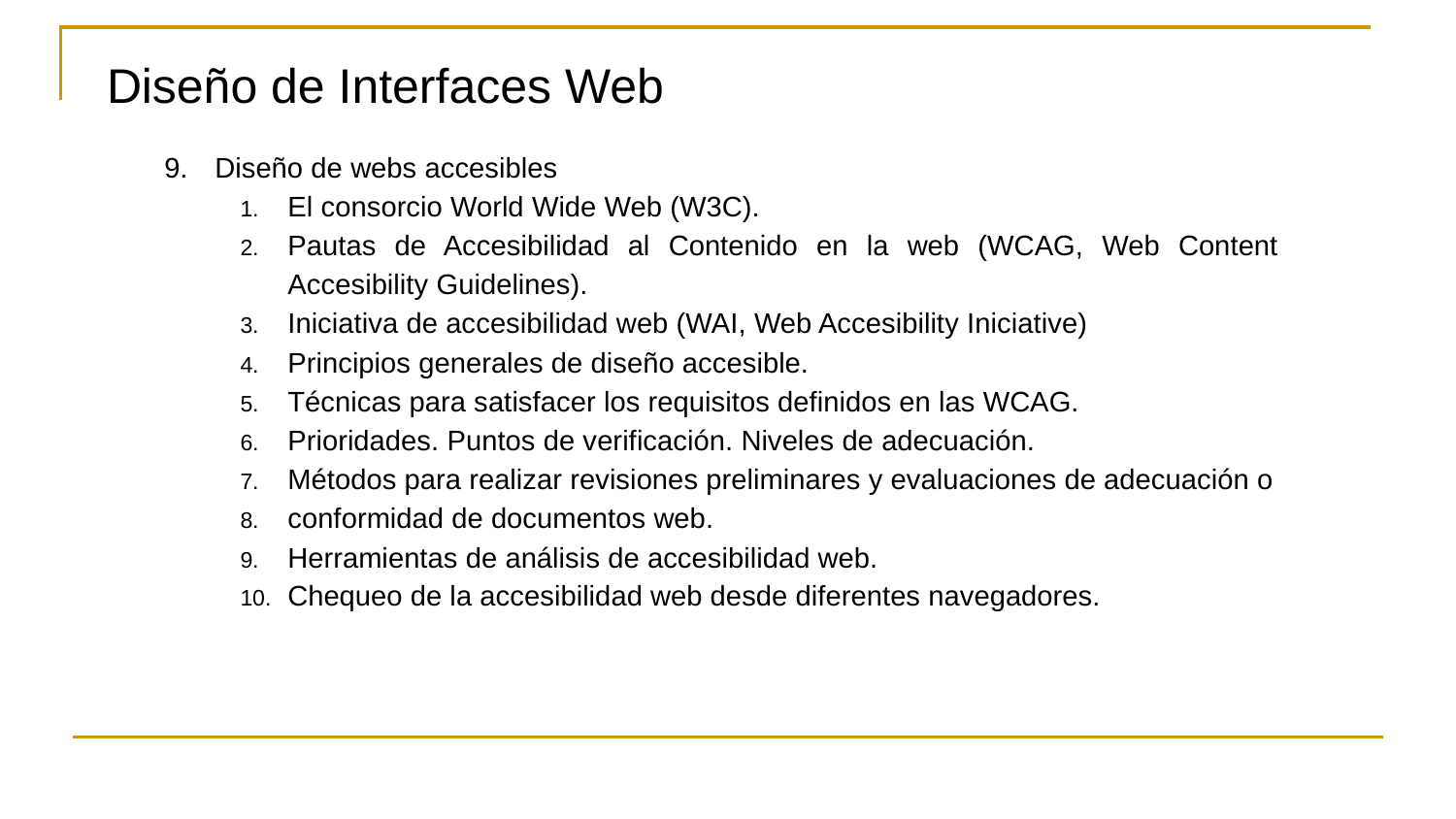

Diseño de Interfaces Web
Diseño de webs accesibles
El consorcio World Wide Web (W3C).
Pautas de Accesibilidad al Contenido en la web (WCAG, Web Content Accesibility Guidelines).
Iniciativa de accesibilidad web (WAI, Web Accesibility Iniciative)
Principios generales de diseño accesible.
Técnicas para satisfacer los requisitos definidos en las WCAG.
Prioridades. Puntos de verificación. Niveles de adecuación.
Métodos para realizar revisiones preliminares y evaluaciones de adecuación o
conformidad de documentos web.
Herramientas de análisis de accesibilidad web.
Chequeo de la accesibilidad web desde diferentes navegadores.